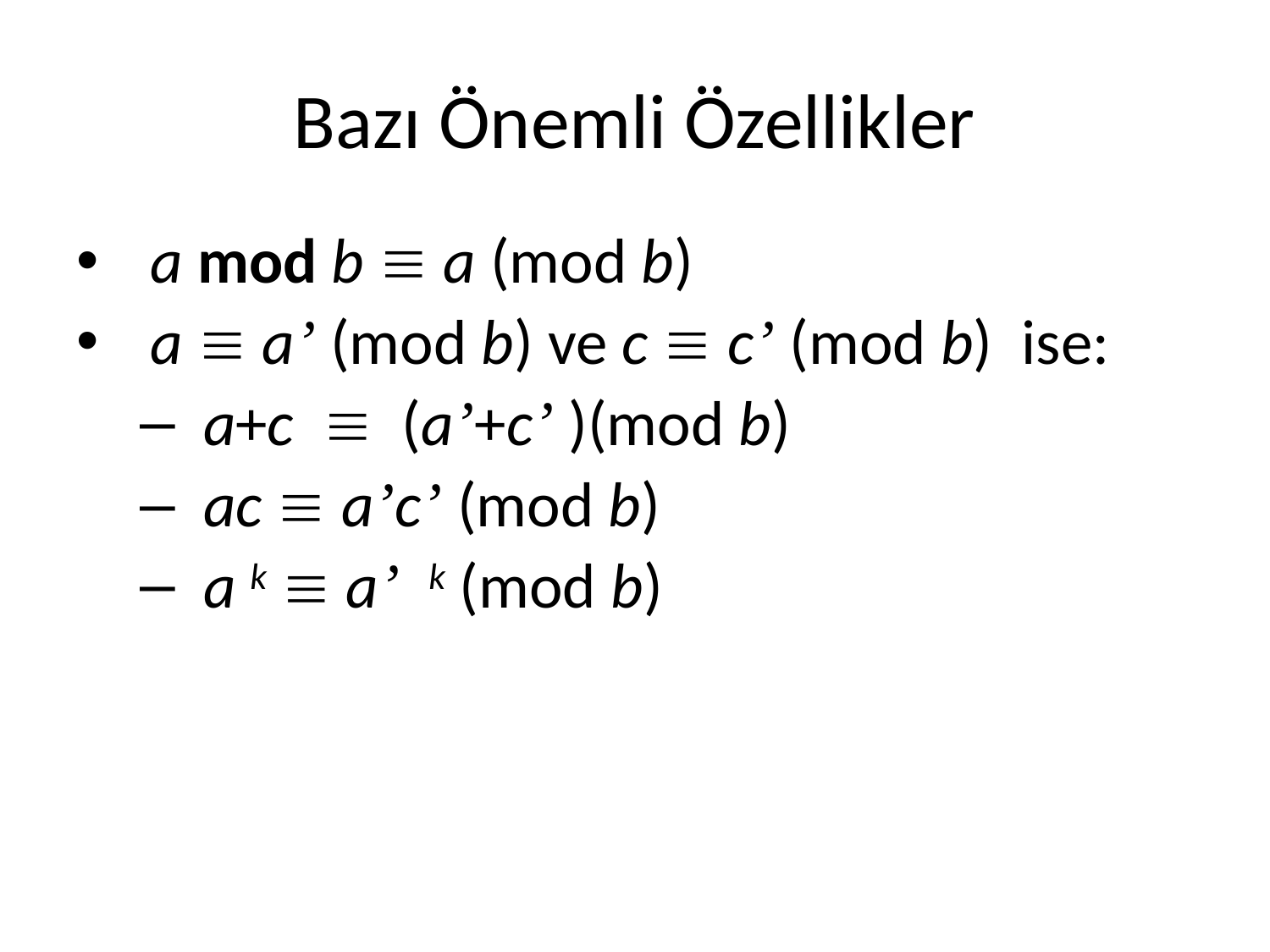

# Bazı Önemli Özellikler
a mod b ≡ a (mod b)
a ≡ a’ (mod b) ve c ≡ c’ (mod b)  ise:
a+c  ≡  (a’+c’ )(mod b)
ac ≡ a’c’ (mod b)
a k ≡ a’  k (mod b)